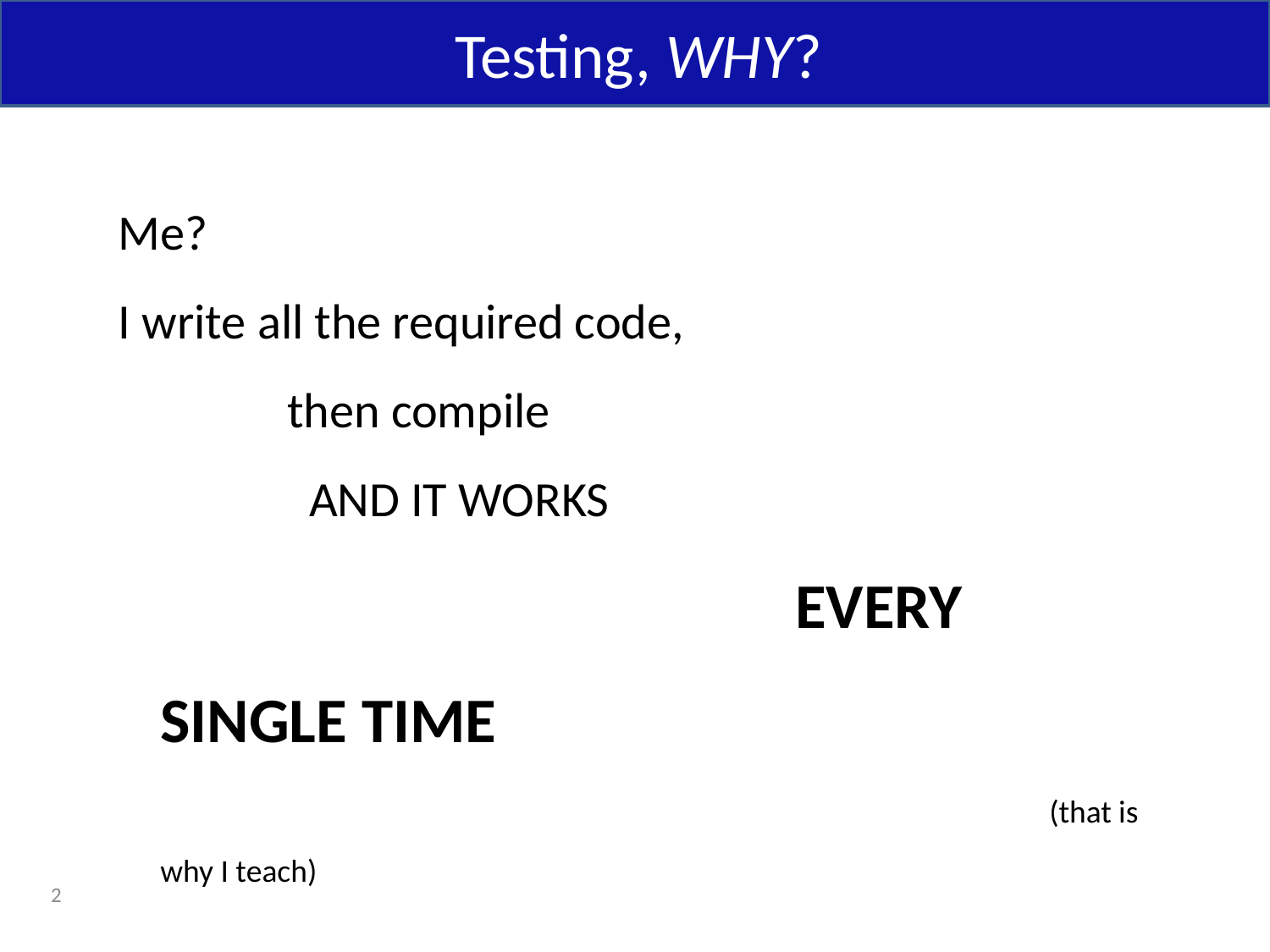

Testing, WHY?

Me?
I write all the required code,
		then compile
                 AND IT WORKS
						EVERY SINGLE TIME
								(that is why I teach)
														You?
2